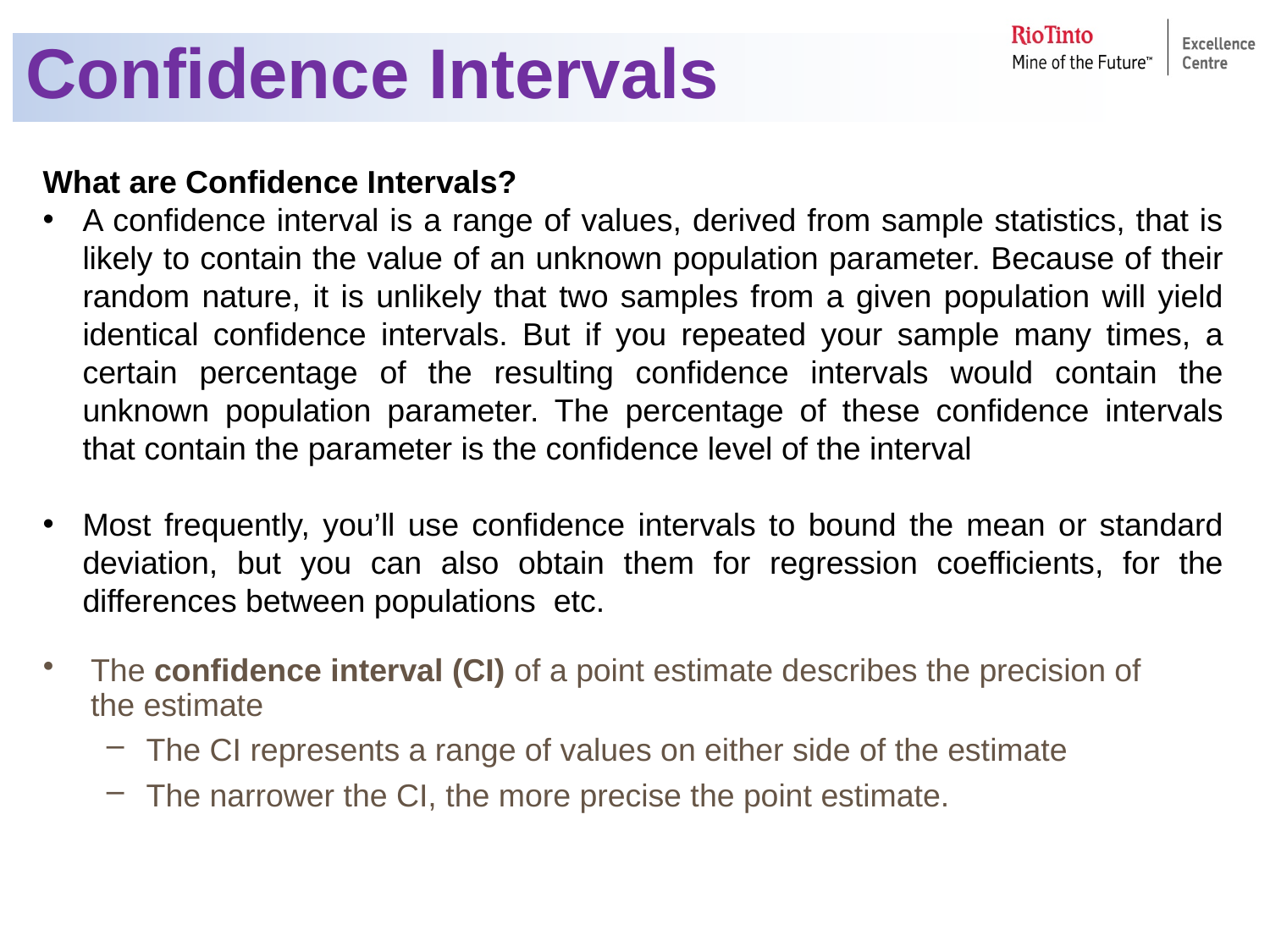

# Confidence Intervals
What are Confidence Intervals?
A confidence interval is a range of values, derived from sample statistics, that is likely to contain the value of an unknown population parameter. Because of their random nature, it is unlikely that two samples from a given population will yield identical confidence intervals. But if you repeated your sample many times, a certain percentage of the resulting confidence intervals would contain the unknown population parameter. The percentage of these confidence intervals that contain the parameter is the confidence level of the interval

Most frequently, you’ll use confidence intervals to bound the mean or standard deviation, but you can also obtain them for regression coefficients, for the differences between populations  etc.
The confidence interval (CI) of a point estimate describes the precision of the estimate
The CI represents a range of values on either side of the estimate
The narrower the CI, the more precise the point estimate.